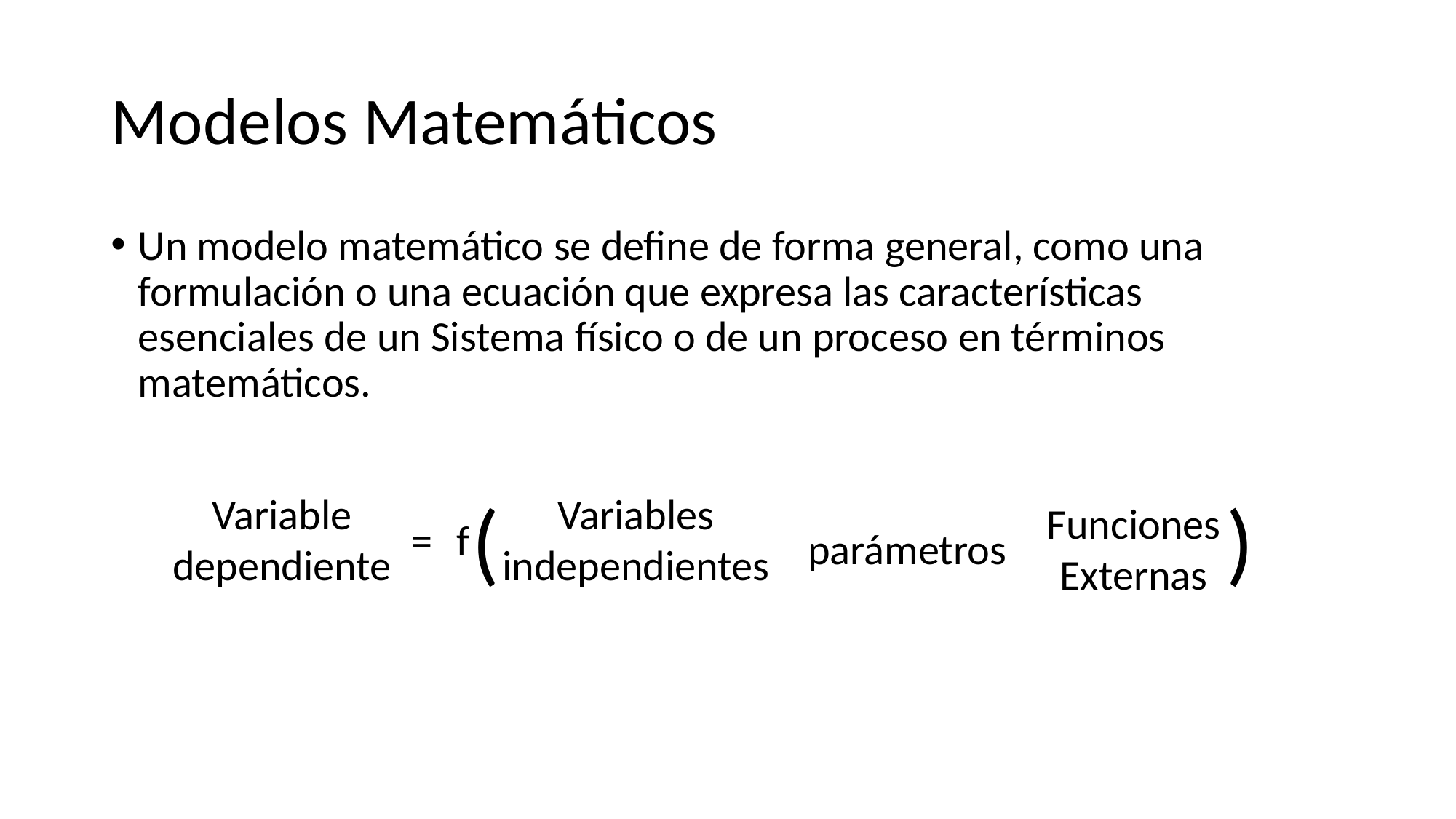

# Modelos Matemáticos
Un modelo matemático se define de forma general, como una formulación o una ecuación que expresa las características esenciales de un Sistema físico o de un proceso en términos matemáticos.

(
)
Variable dependiente
Variables independientes
Funciones Externas
=
f
parámetros